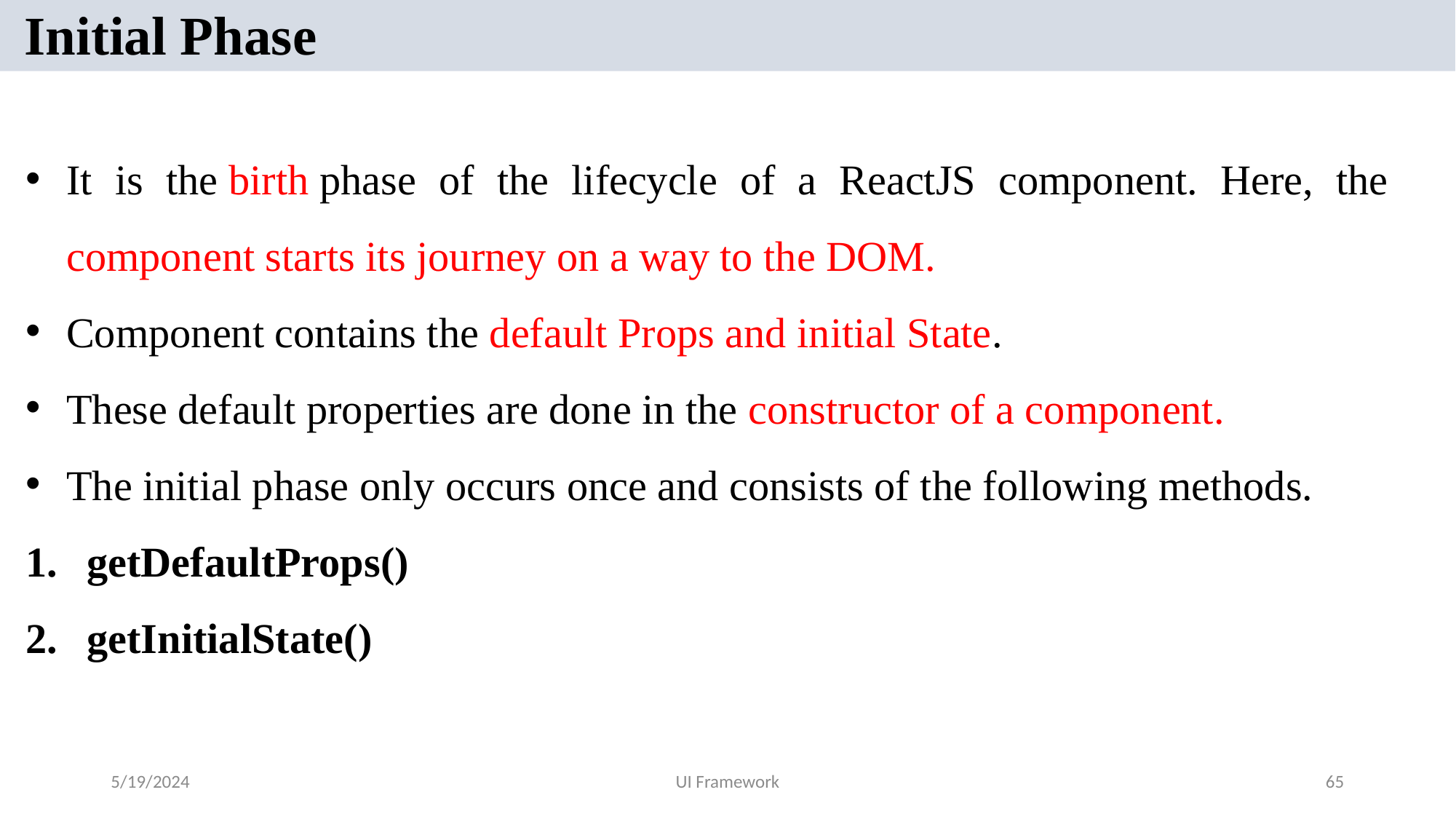

Initial Phase
It is the birth phase of the lifecycle of a ReactJS component. Here, the component starts its journey on a way to the DOM.
Component contains the default Props and initial State.
These default properties are done in the constructor of a component.
The initial phase only occurs once and consists of the following methods.
getDefaultProps()
getInitialState()
5/19/2024
UI Framework
65